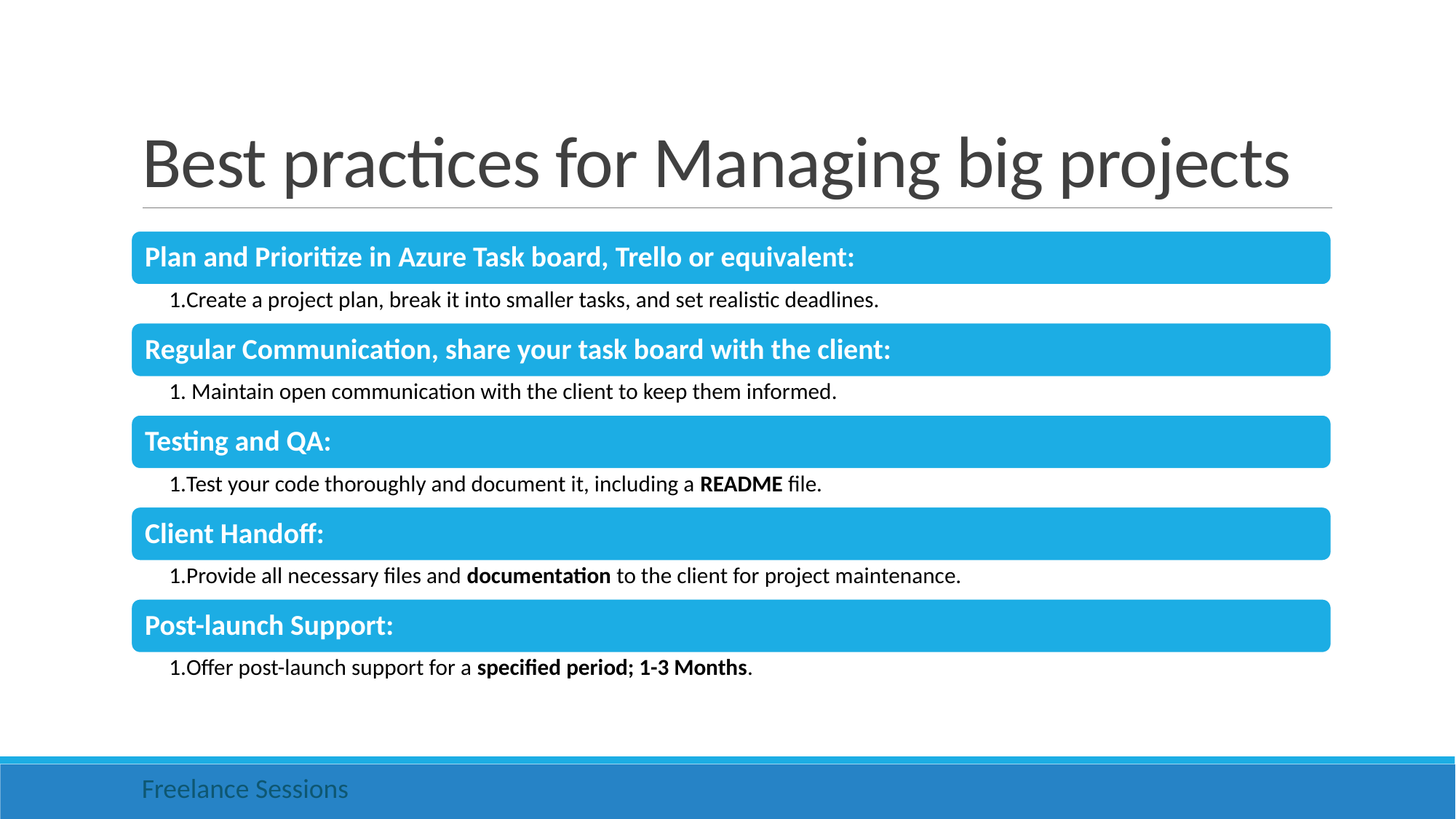

# Best practices for Managing big projects
Plan and Prioritize in Azure Task board, Trello or equivalent:
Create a project plan, break it into smaller tasks, and set realistic deadlines.
Regular Communication, share your task board with the client:
 Maintain open communication with the client to keep them informed.
Testing and QA:
Test your code thoroughly and document it, including a README file.
Client Handoff:
Provide all necessary files and documentation to the client for project maintenance.
Post-launch Support:
Offer post-launch support for a specified period; 1-3 Months.
Freelance Sessions